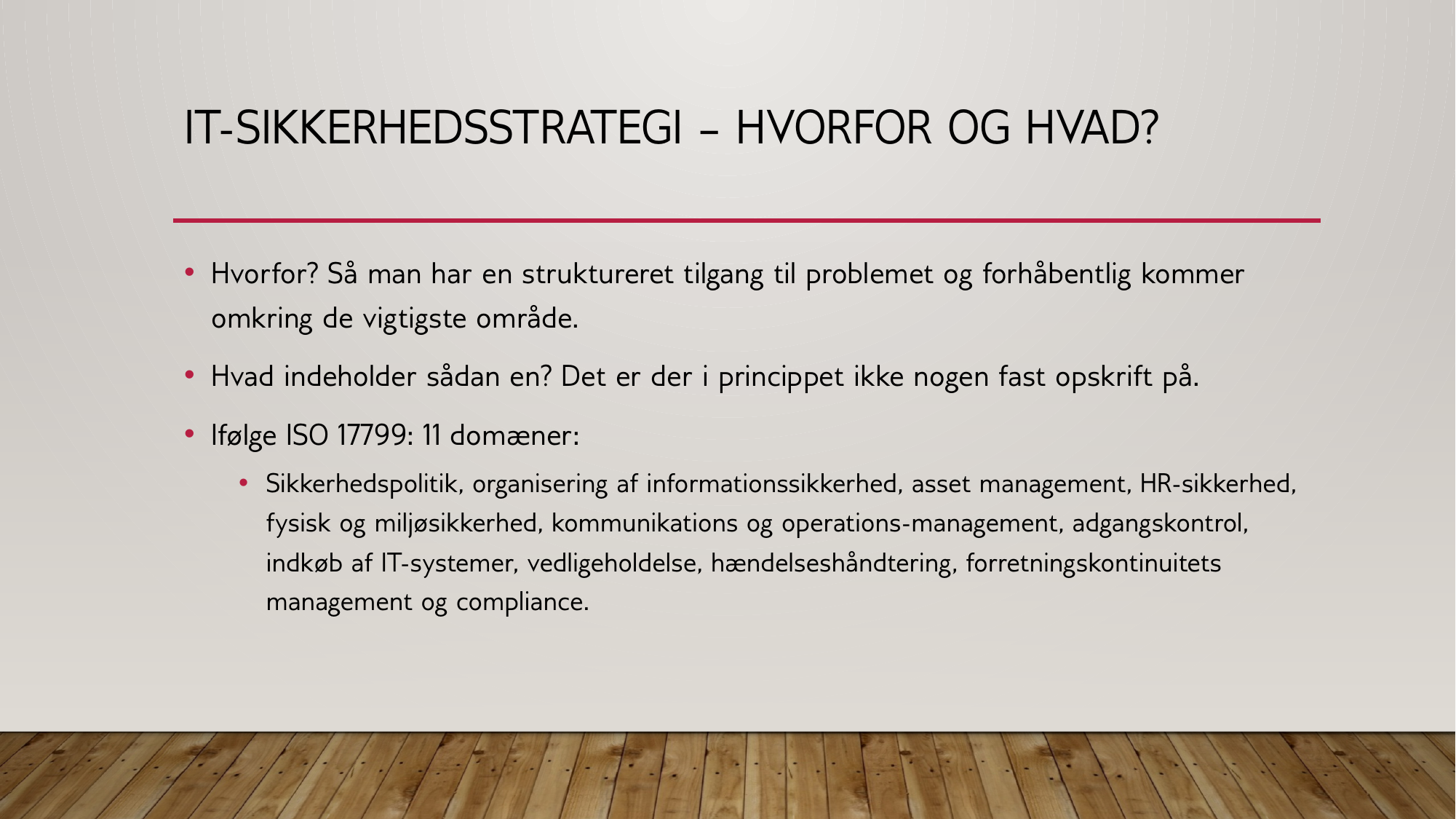

# IT-sikkerhedsstrategi – hvorfor og hvad?
Hvorfor? Så man har en struktureret tilgang til problemet og forhåbentlig kommer omkring de vigtigste område.
Hvad indeholder sådan en? Det er der i princippet ikke nogen fast opskrift på.
Ifølge ISO 17799: 11 domæner:
Sikkerhedspolitik, organisering af informationssikkerhed, asset management, HR-sikkerhed, fysisk og miljøsikkerhed, kommunikations og operations-management, adgangskontrol, indkøb af IT-systemer, vedligeholdelse, hændelseshåndtering, forretningskontinuitets management og compliance.